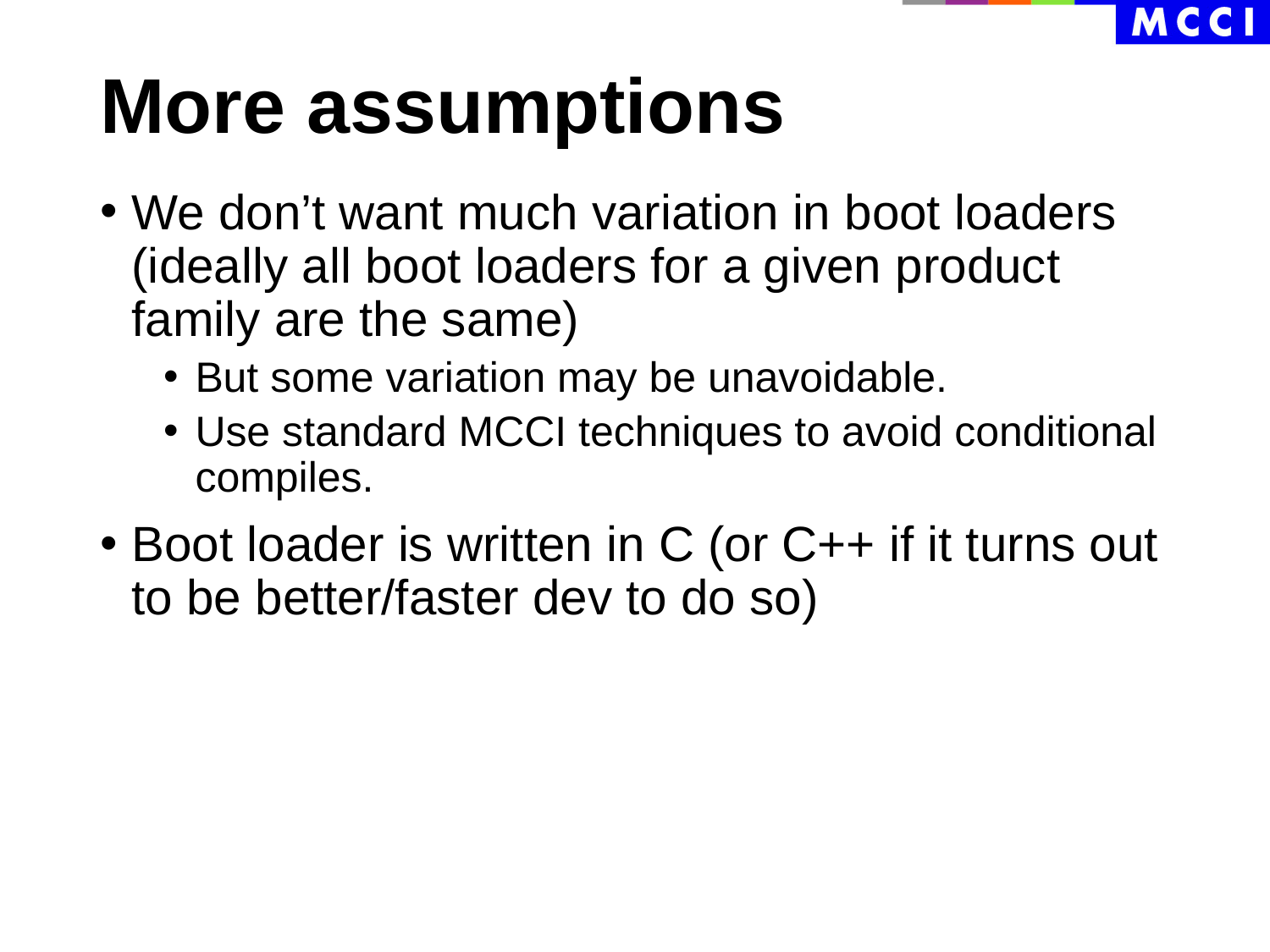

# More assumptions
We don’t want much variation in boot loaders (ideally all boot loaders for a given product family are the same)
But some variation may be unavoidable.
Use standard MCCI techniques to avoid conditional compiles.
Boot loader is written in C (or C++ if it turns out to be better/faster dev to do so)